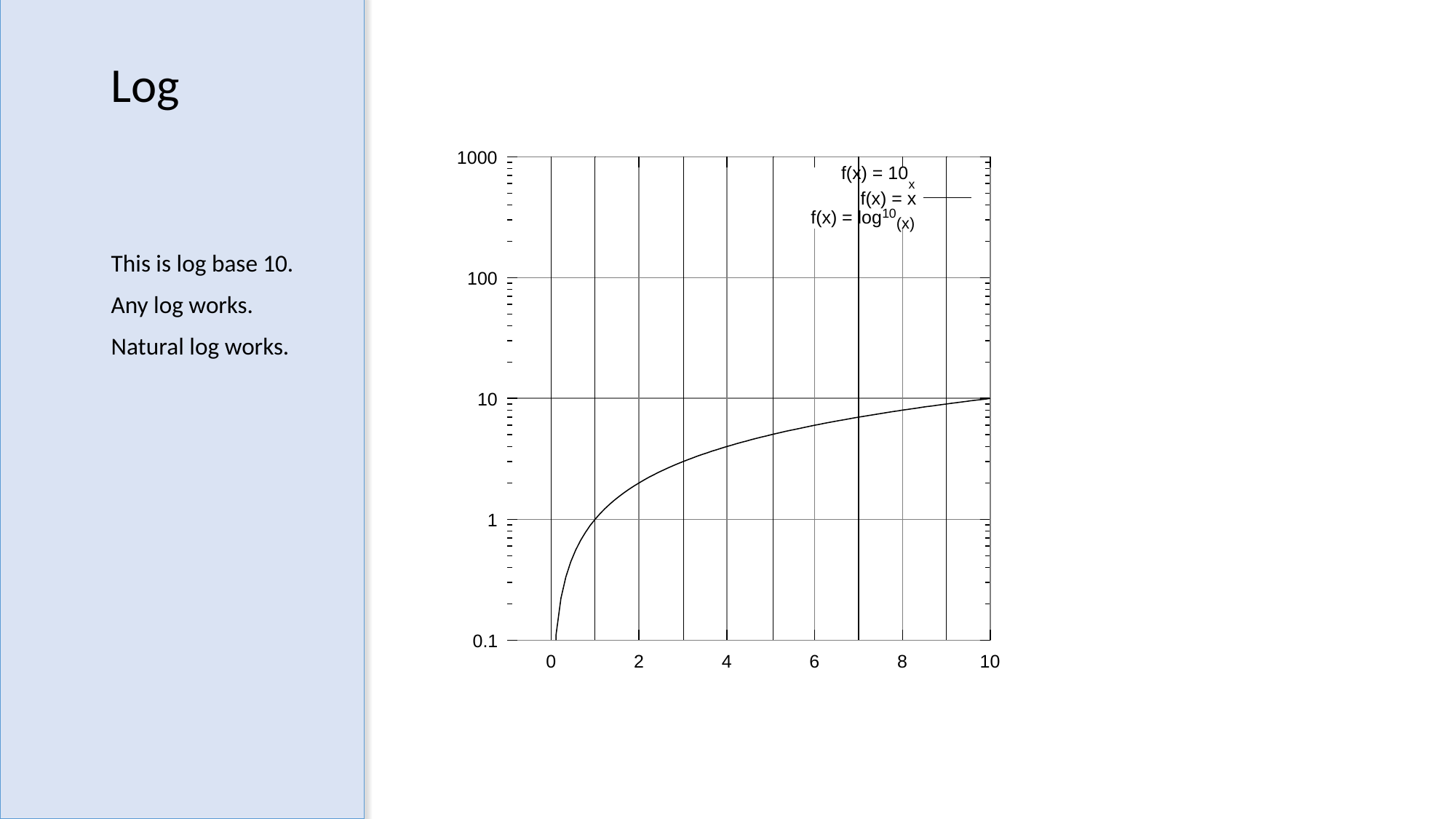

# Log

1000

f(x) = 10x

0

10

2

4

6

8

100

f(x) = x

f(x) = log10(x)

10

1

0.1

This is log base 10.
Any log works.
Natural log works.